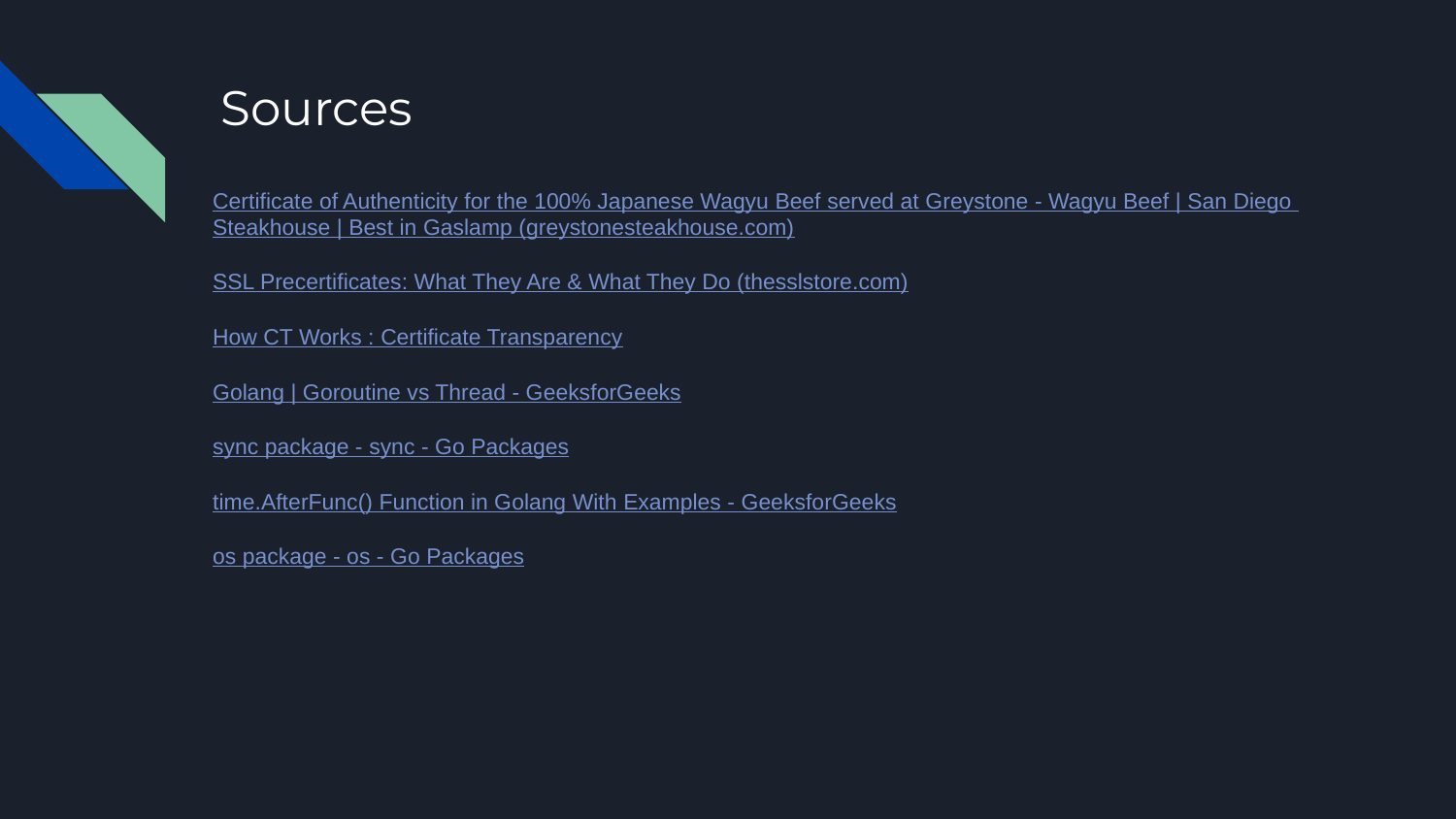

# Sources
Certificate of Authenticity for the 100% Japanese Wagyu Beef served at Greystone - Wagyu Beef | San Diego Steakhouse | Best in Gaslamp (greystonesteakhouse.com)
SSL Precertificates: What They Are & What They Do (thesslstore.com)
How CT Works : Certificate Transparency
Golang | Goroutine vs Thread - GeeksforGeeks
sync package - sync - Go Packages
time.AfterFunc() Function in Golang With Examples - GeeksforGeeks
os package - os - Go Packages